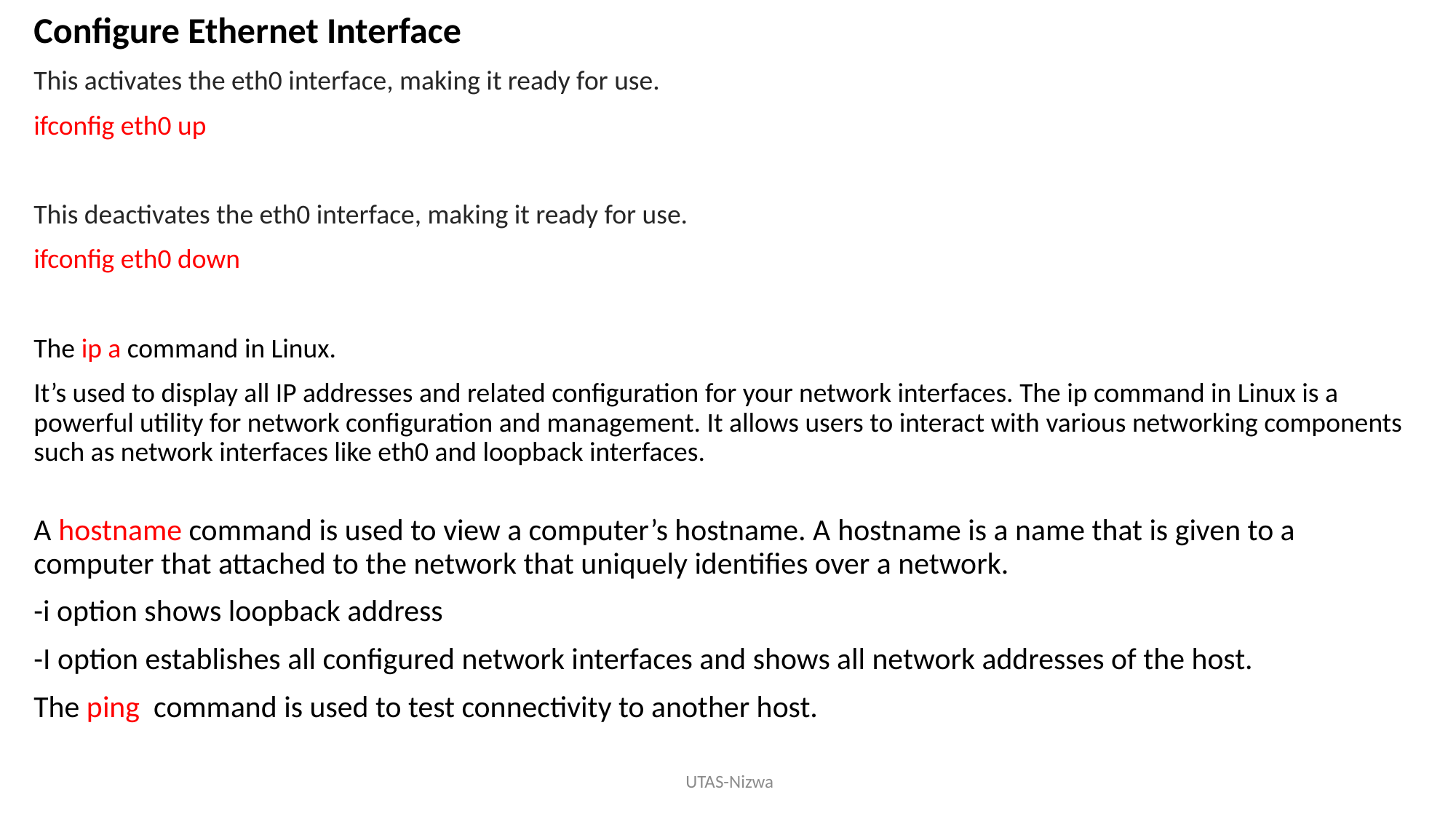

Configure Ethernet Interface
This activates the eth0 interface, making it ready for use.
ifconfig eth0 up

This deactivates the eth0 interface, making it ready for use.
ifconfig eth0 down

The ip a command in Linux.
It’s used to display all IP addresses and related configuration for your network interfaces. The ip command in Linux is a powerful utility for network configuration and management. It allows users to interact with various networking components such as network interfaces like eth0 and loopback interfaces.

A hostname command is used to view a computer’s hostname. A hostname is a name that is given to a computer that attached to the network that uniquely identifies over a network.
-i option shows loopback address
-I option establishes all configured network interfaces and shows all network addresses of the host.
The ping  command is used to test connectivity to another host.

 UTAS-Nizwa